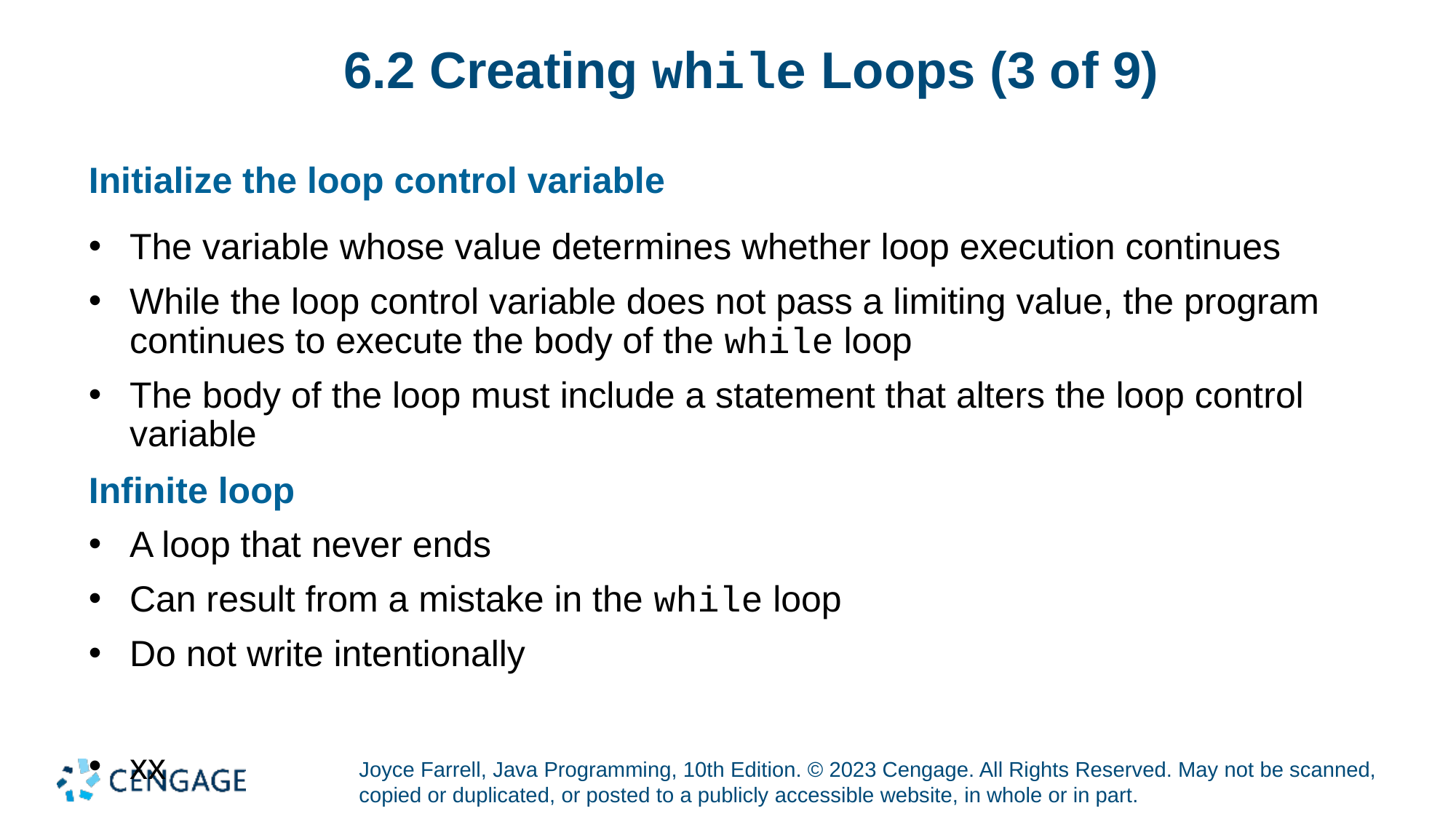

# 6.2 Creating while Loops (3 of 9)
Initialize the loop control variable
The variable whose value determines whether loop execution continues
While the loop control variable does not pass a limiting value, the program continues to execute the body of the while loop
The body of the loop must include a statement that alters the loop control variable
Infinite loop
A loop that never ends
Can result from a mistake in the while loop
Do not write intentionally

xx